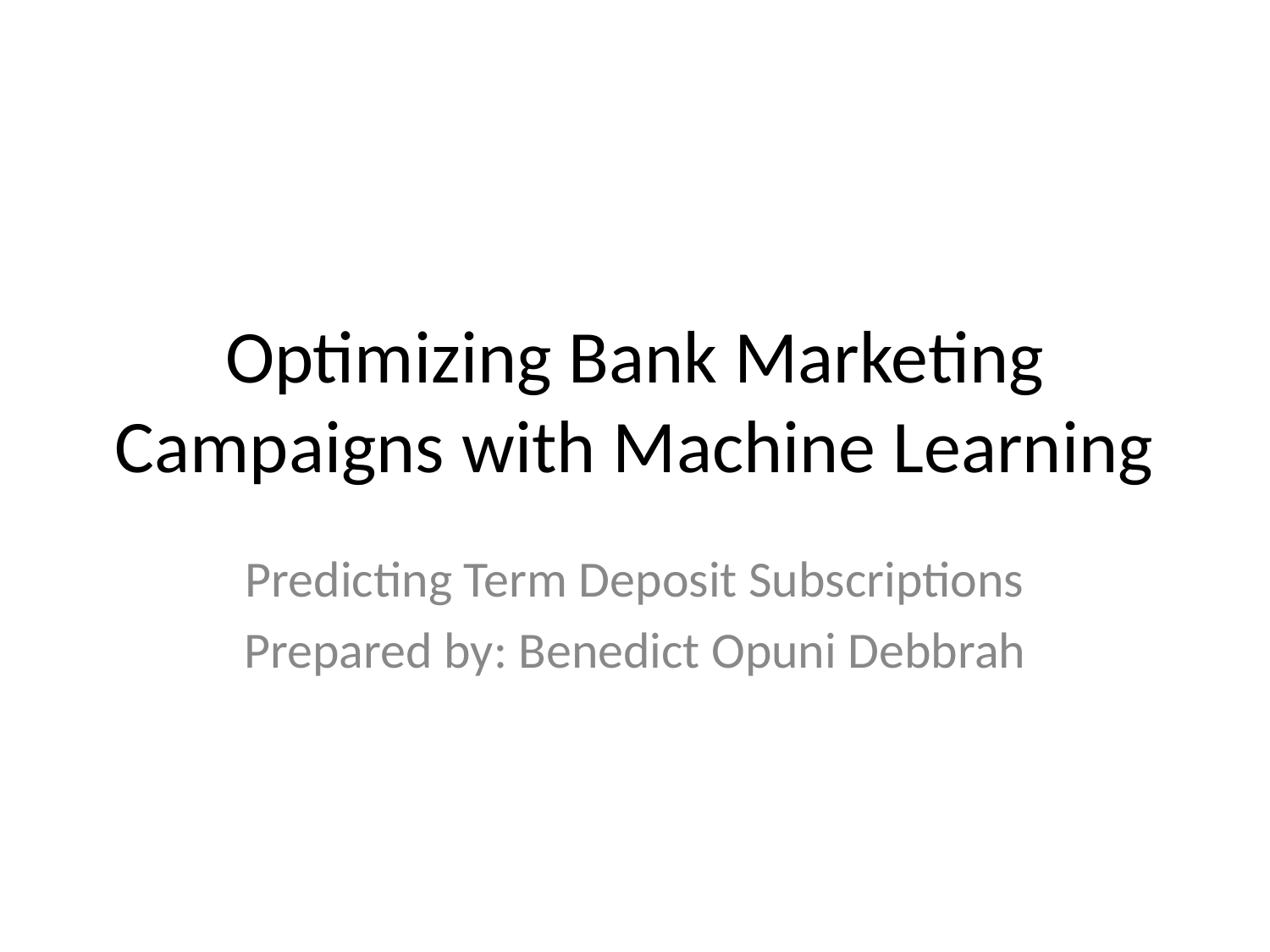

# Optimizing Bank Marketing Campaigns with Machine Learning
Predicting Term Deposit Subscriptions
Prepared by: Benedict Opuni Debbrah